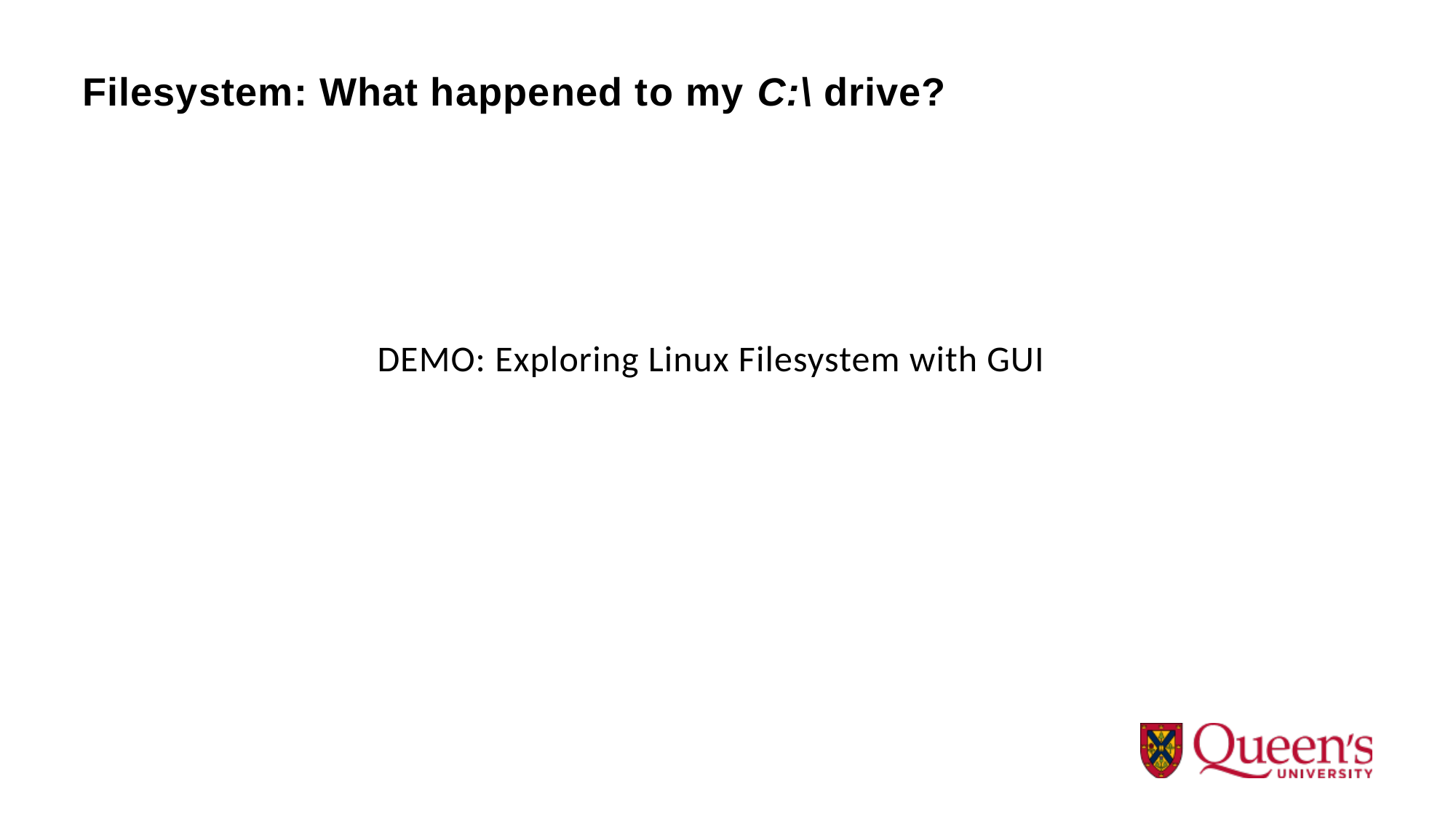

Filesystem: What happened to my C:\ drive?
# DEMO: Exploring Linux Filesystem with GUI